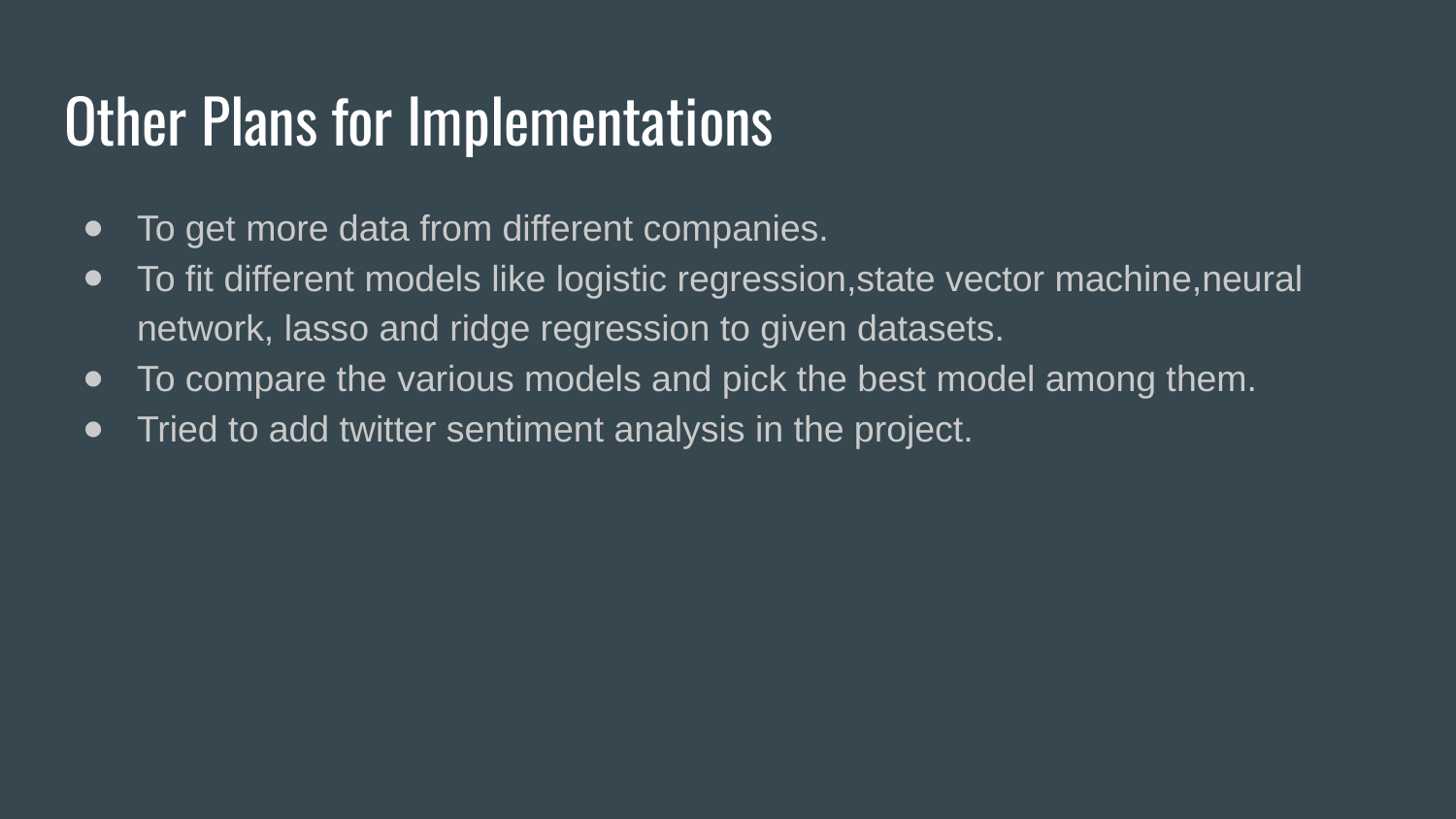

# Other Plans for Implementations
To get more data from different companies.
To fit different models like logistic regression,state vector machine,neural network, lasso and ridge regression to given datasets.
To compare the various models and pick the best model among them.
Tried to add twitter sentiment analysis in the project.